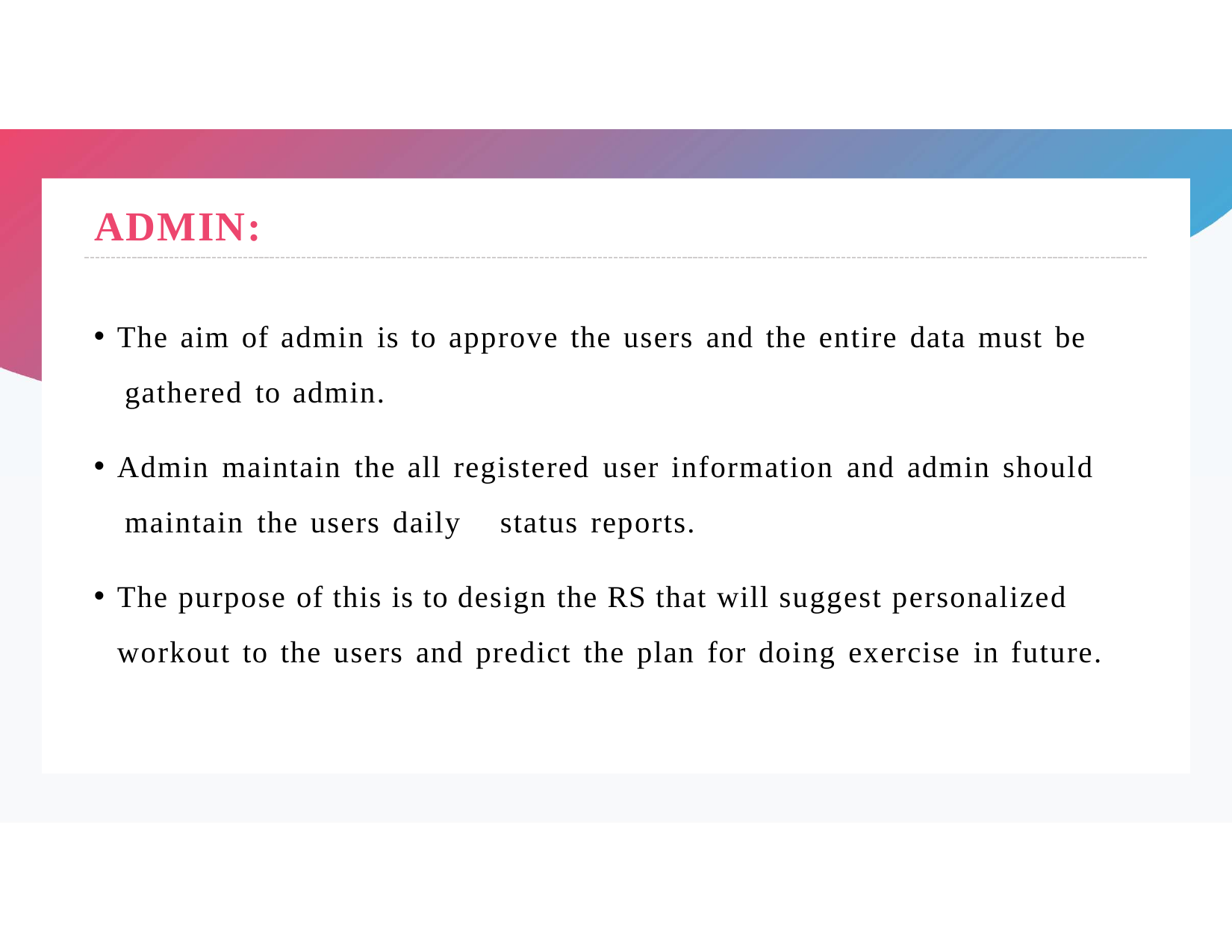

# ADMIN:
The aim of admin is to approve the users and the entire data must be  gathered to admin.
Admin maintain the all registered user information and admin should  maintain the users daily	status reports.
The purpose of this is to design the RS that will suggest personalized  workout to the users and predict the plan for doing exercise in future.